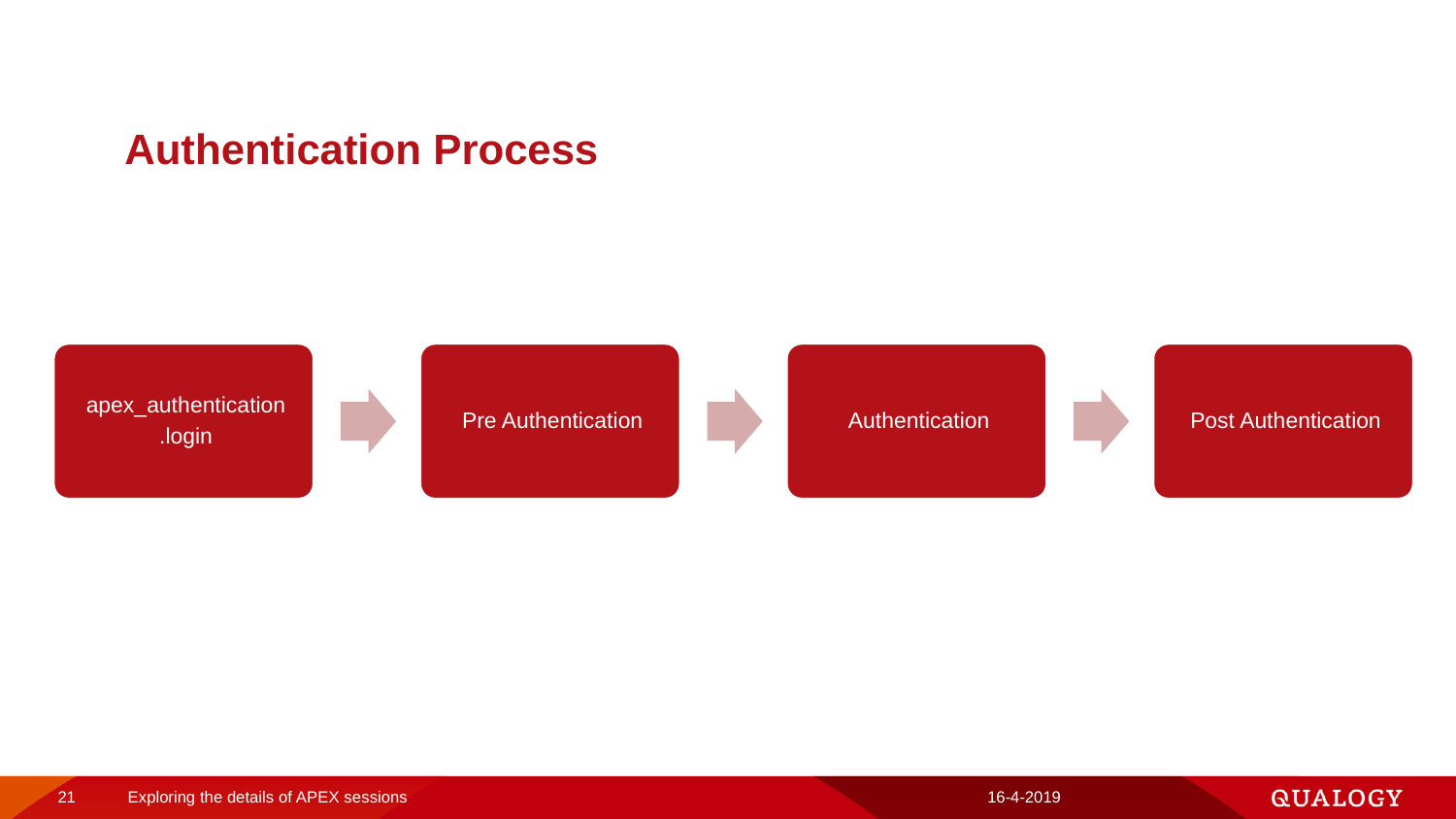

# Authentication Process
apex_authentication
.login

Pre Authentication

Authentication

Post Authentication
21
Exploring the details of APEX sessions
16-4-2019